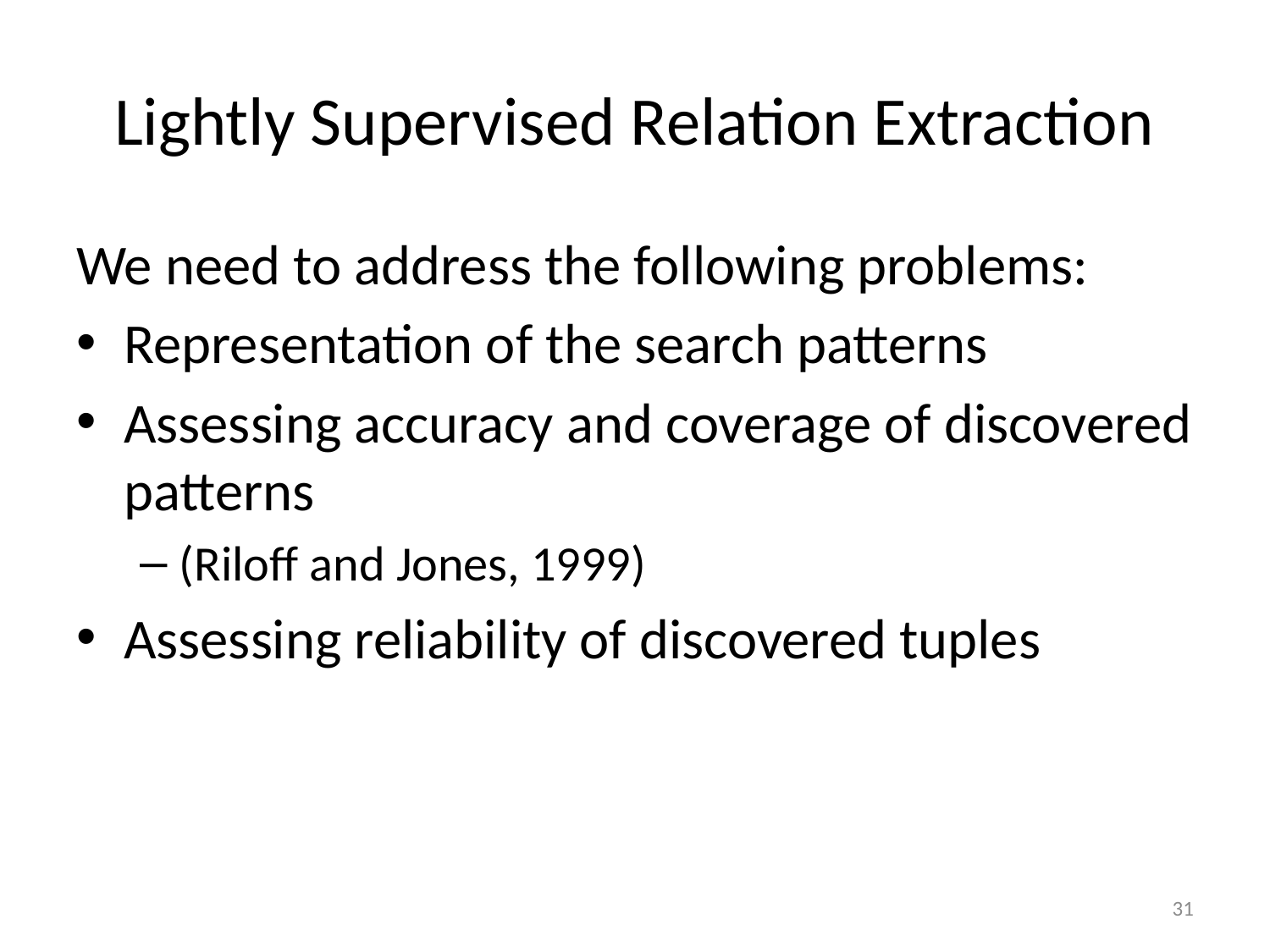

# Lightly Supervised Relation Extraction
We need to address the following problems:
Representation of the search patterns
Assessing accuracy and coverage of discovered patterns
(Riloff and Jones, 1999)
Assessing reliability of discovered tuples
31